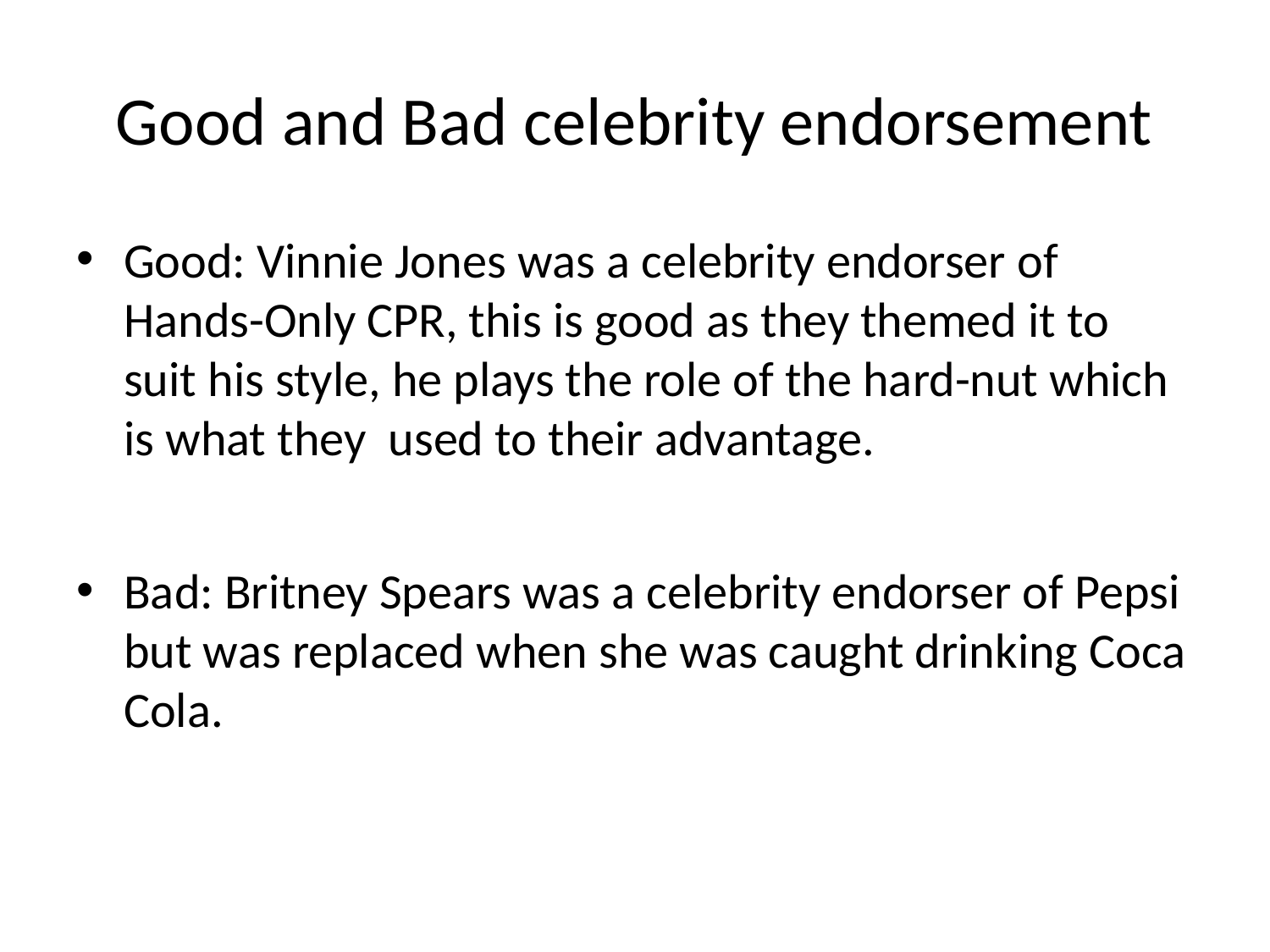

# Good and Bad celebrity endorsement
Good: Vinnie Jones was a celebrity endorser of Hands-Only CPR, this is good as they themed it to suit his style, he plays the role of the hard-nut which is what they  used to their advantage.

Bad: Britney Spears was a celebrity endorser of Pepsi but was replaced when she was caught drinking Coca Cola.